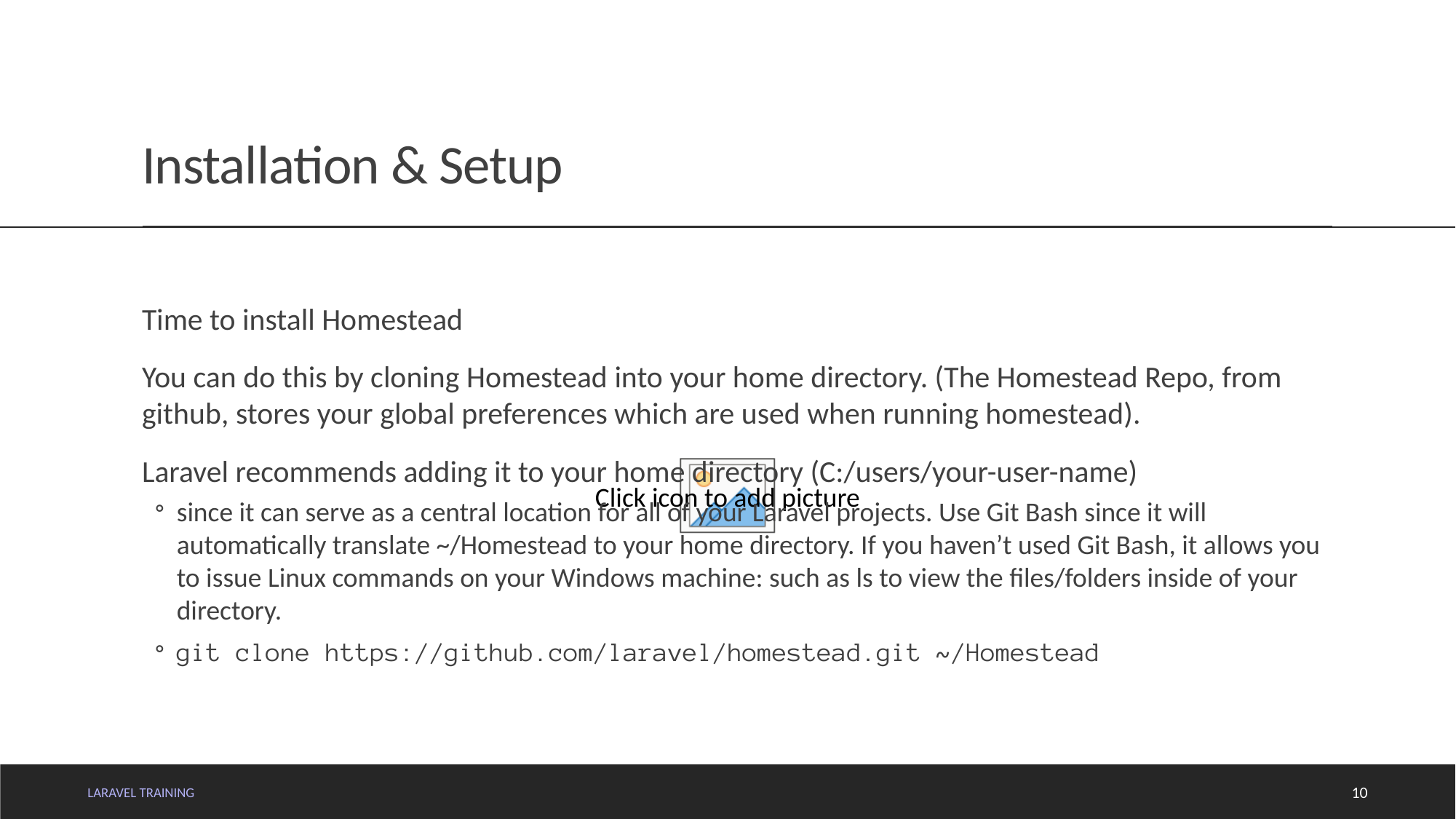

# Installation & Setup

Time to install Homestead
You can do this by cloning Homestead into your home directory. (The Homestead Repo, from github, stores your global preferences which are used when running homestead).
Laravel recommends adding it to your home directory (C:/users/your-user-name)
since it can serve as a central location for all of your Laravel projects. Use Git Bash since it will automatically translate ~/Homestead to your home directory. If you haven’t used Git Bash, it allows you to issue Linux commands on your Windows machine: such as ls to view the files/folders inside of your directory.
git clone https://github.com/laravel/homestead.git ~/Homestead
LARAVEL TRAINING
10